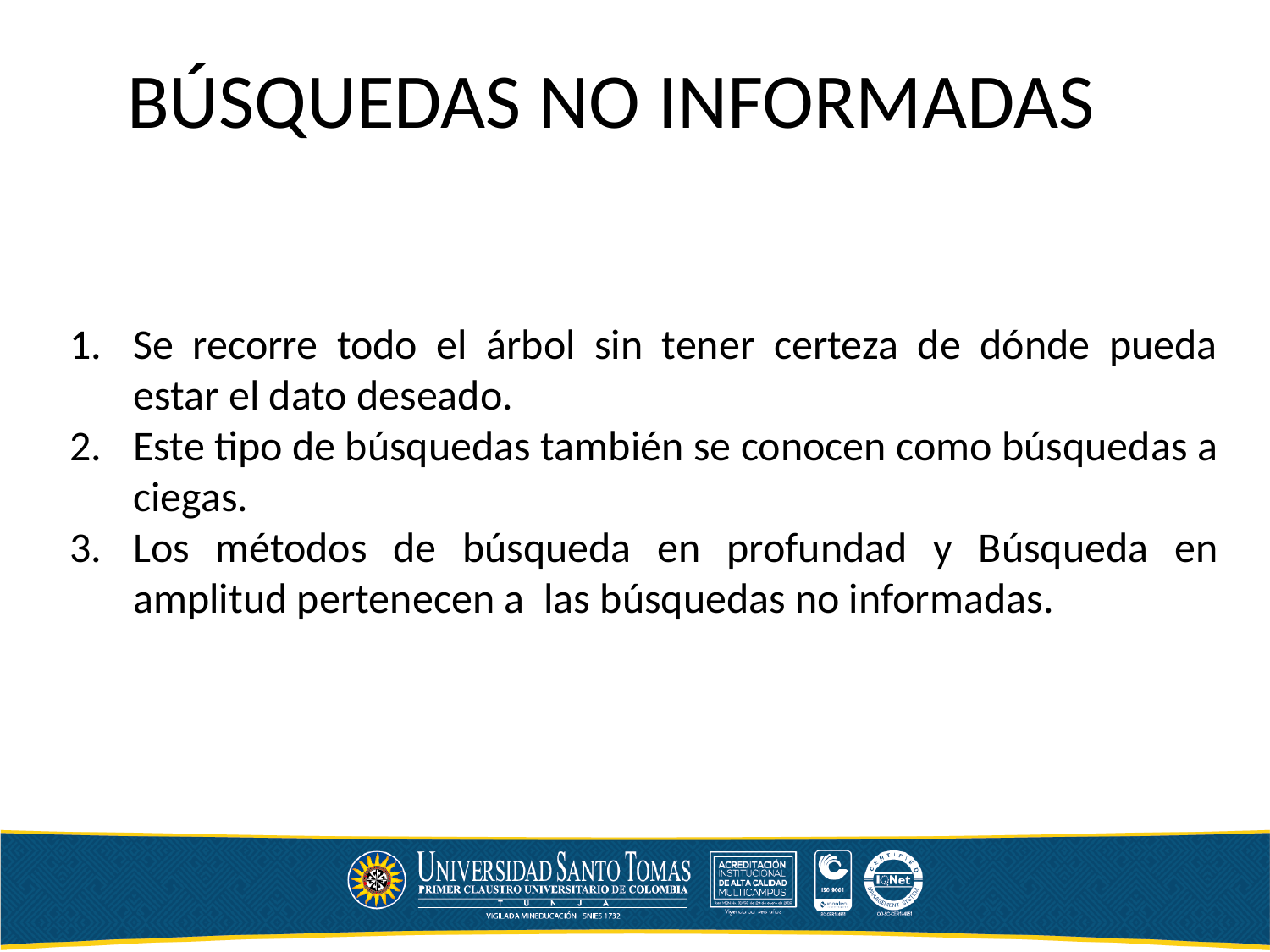

BÚSQUEDAS NO INFORMADAS
Se recorre todo el árbol sin tener certeza de dónde pueda estar el dato deseado.
Este tipo de búsquedas también se conocen como búsquedas a ciegas.
Los métodos de búsqueda en profundad y Búsqueda en amplitud pertenecen a  las búsquedas no informadas.